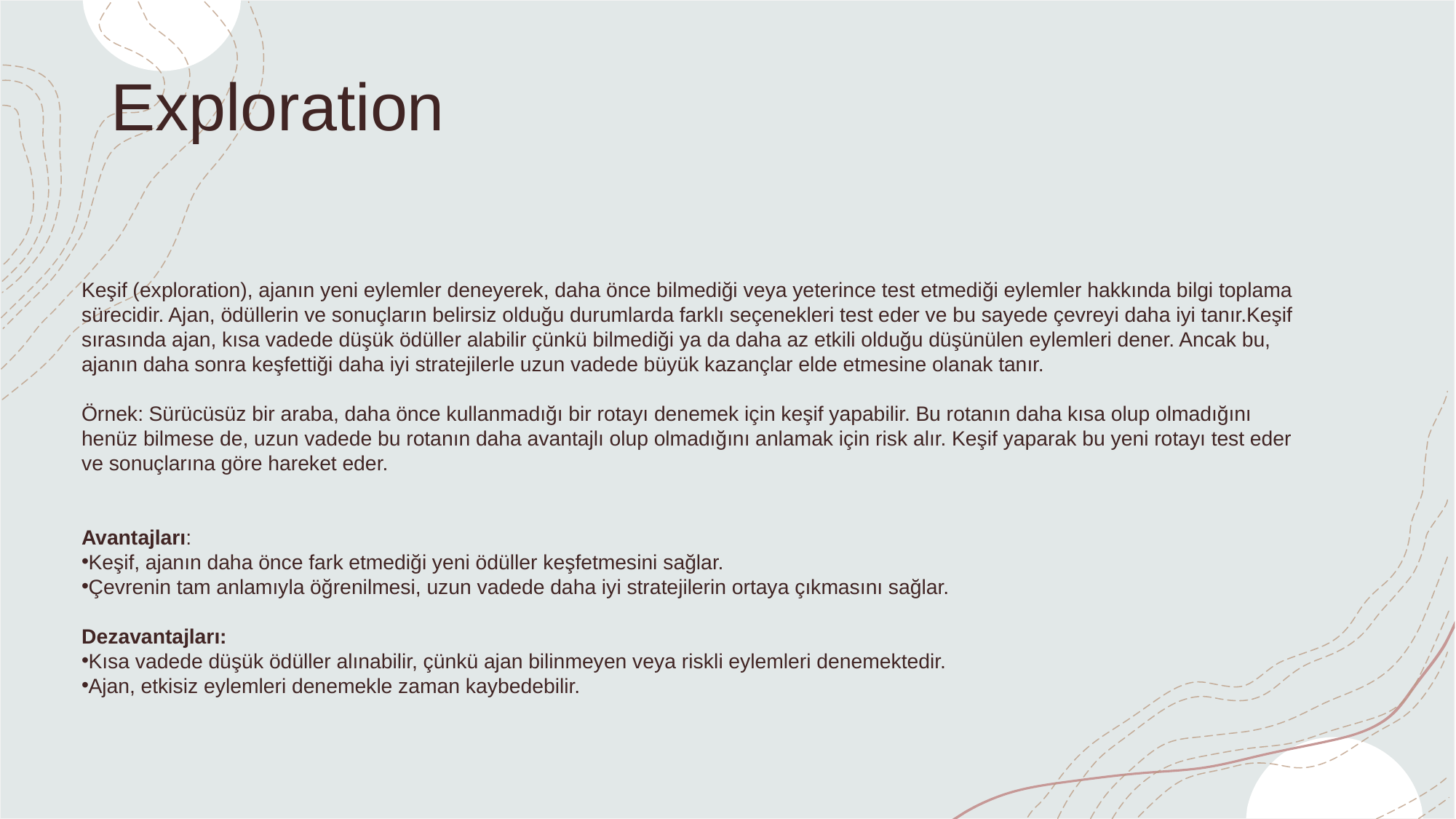

# Exploration

Keşif (exploration), ajanın yeni eylemler deneyerek, daha önce bilmediği veya yeterince test etmediği eylemler hakkında bilgi toplama sürecidir. Ajan, ödüllerin ve sonuçların belirsiz olduğu durumlarda farklı seçenekleri test eder ve bu sayede çevreyi daha iyi tanır.Keşif sırasında ajan, kısa vadede düşük ödüller alabilir çünkü bilmediği ya da daha az etkili olduğu düşünülen eylemleri dener. Ancak bu, ajanın daha sonra keşfettiği daha iyi stratejilerle uzun vadede büyük kazançlar elde etmesine olanak tanır.

Örnek: Sürücüsüz bir araba, daha önce kullanmadığı bir rotayı denemek için keşif yapabilir. Bu rotanın daha kısa olup olmadığını henüz bilmese de, uzun vadede bu rotanın daha avantajlı olup olmadığını anlamak için risk alır. Keşif yaparak bu yeni rotayı test eder ve sonuçlarına göre hareket eder.

Avantajları:
Keşif, ajanın daha önce fark etmediği yeni ödüller keşfetmesini sağlar.
Çevrenin tam anlamıyla öğrenilmesi, uzun vadede daha iyi stratejilerin ortaya çıkmasını sağlar.

Dezavantajları:
Kısa vadede düşük ödüller alınabilir, çünkü ajan bilinmeyen veya riskli eylemleri denemektedir.
Ajan, etkisiz eylemleri denemekle zaman kaybedebilir.